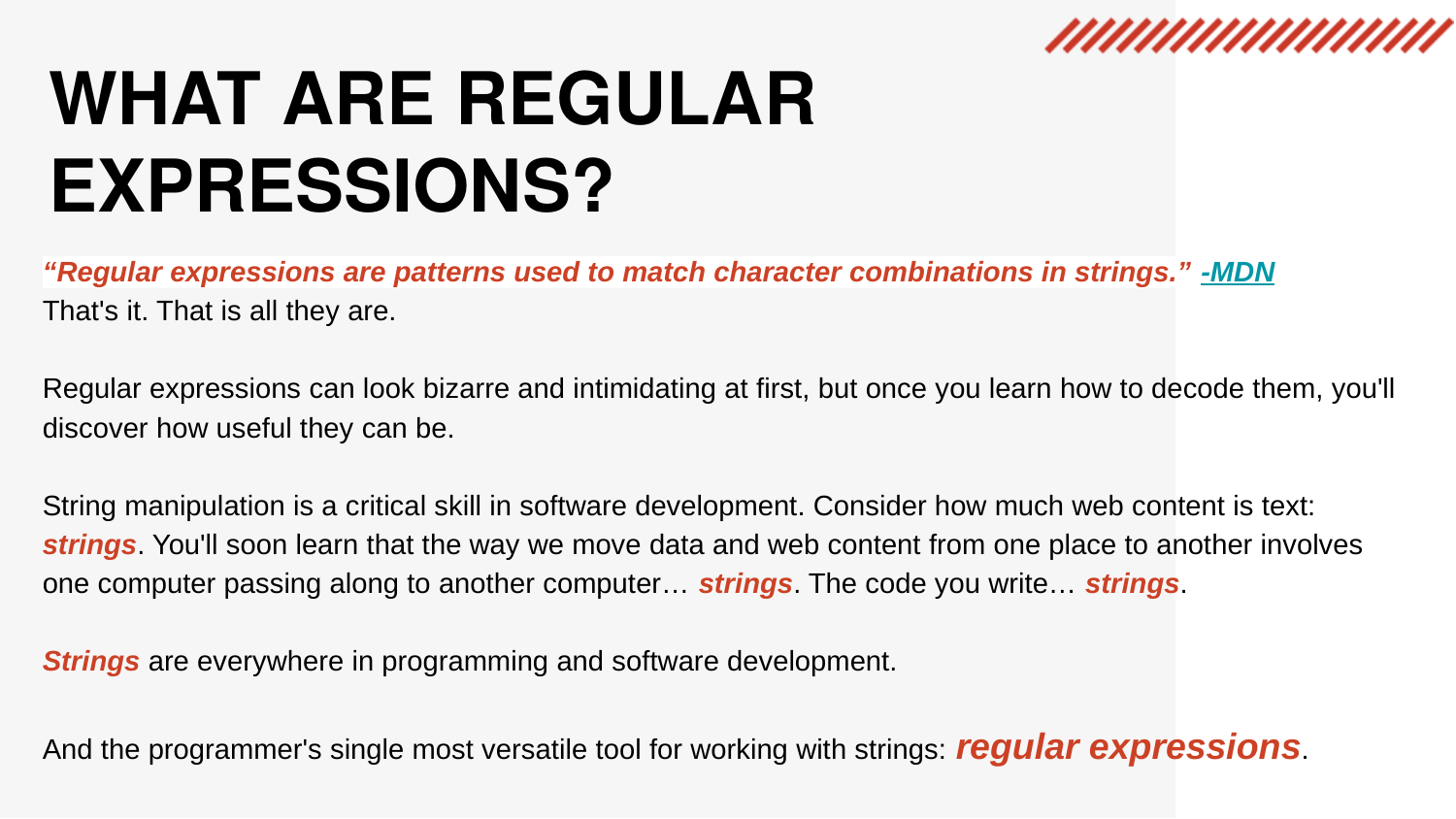

WHAT ARE REGULAR EXPRESSIONS?

“Regular expressions are patterns used to match character combinations in strings.” -MDN
That's it. That is all they are.

Regular expressions can look bizarre and intimidating at first, but once you learn how to decode them, you'll discover how useful they can be.

String manipulation is a critical skill in software development. Consider how much web content is text: strings. You'll soon learn that the way we move data and web content from one place to another involves one computer passing along to another computer… strings. The code you write… strings.

Strings are everywhere in programming and software development.

And the programmer's single most versatile tool for working with strings: regular expressions.